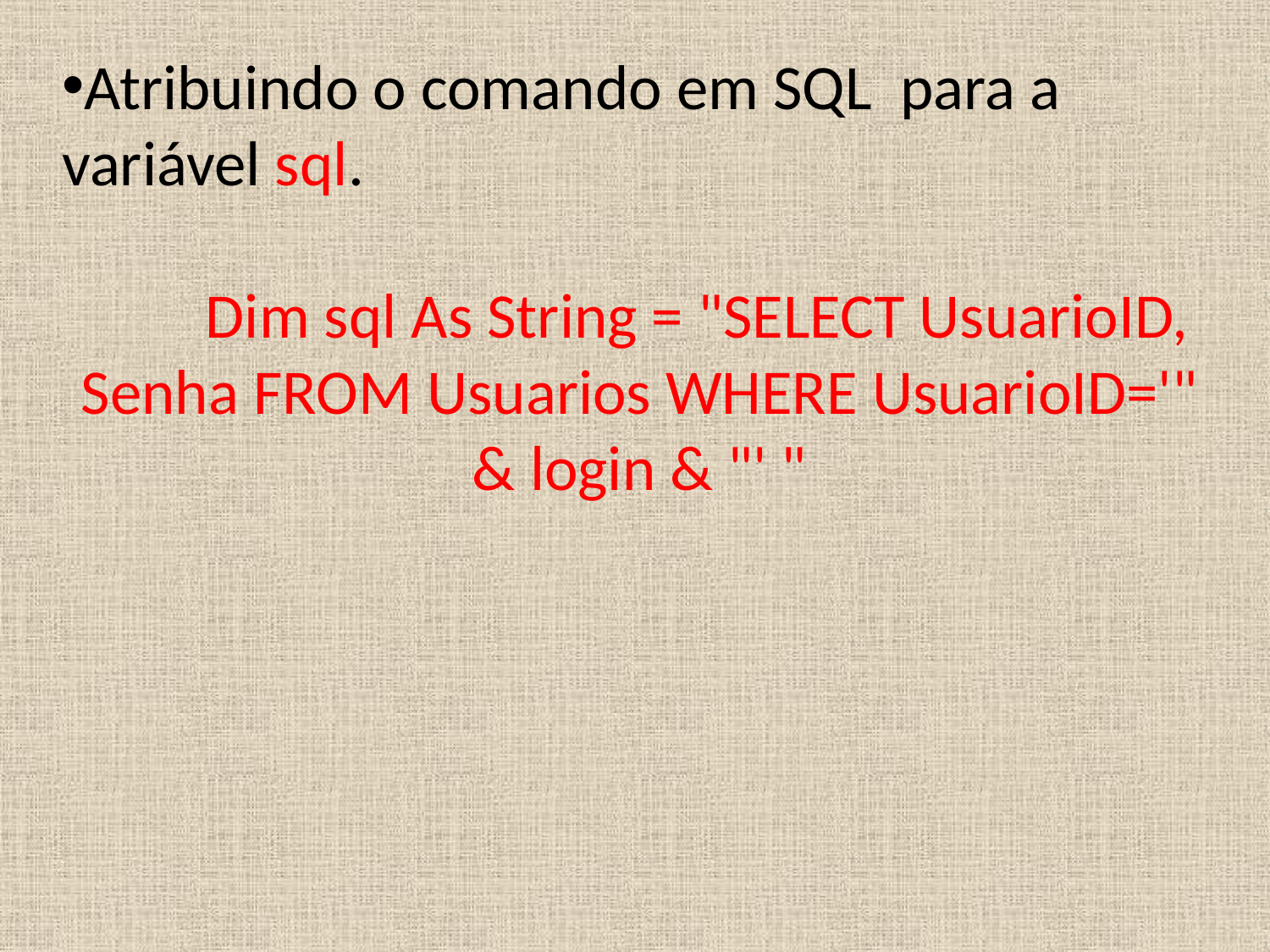

Atribuindo o comando em SQL  para a variável sql.

        Dim sql As String = "SELECT UsuarioID, Senha FROM Usuarios WHERE UsuarioID='" & login & "' "